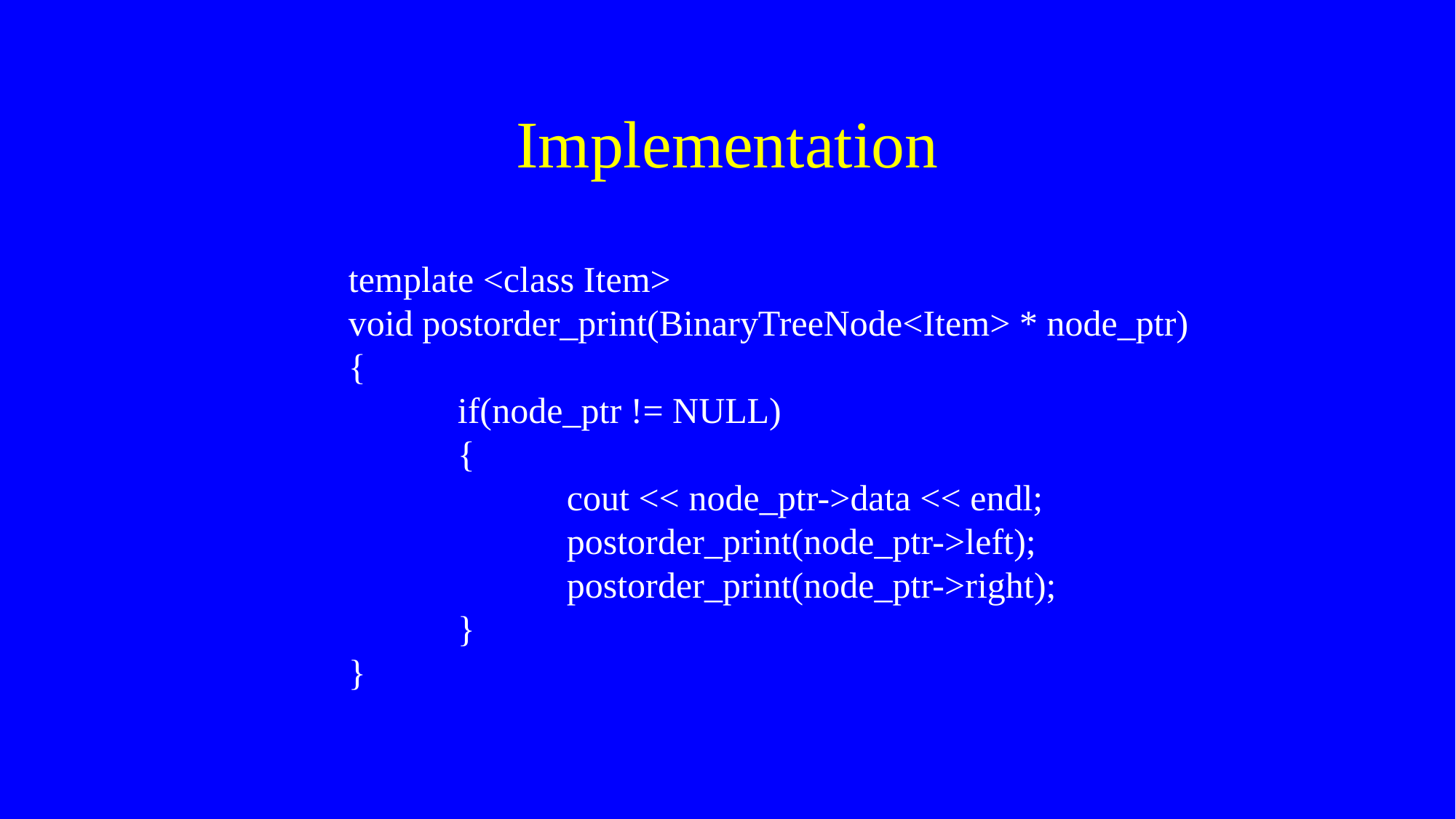

# Implementation
template <class Item>
void postorder_print(BinaryTreeNode<Item> * node_ptr)
{
	if(node_ptr != NULL)
	{
		cout << node_ptr->data << endl;
		postorder_print(node_ptr->left);
		postorder_print(node_ptr->right);
	}
}